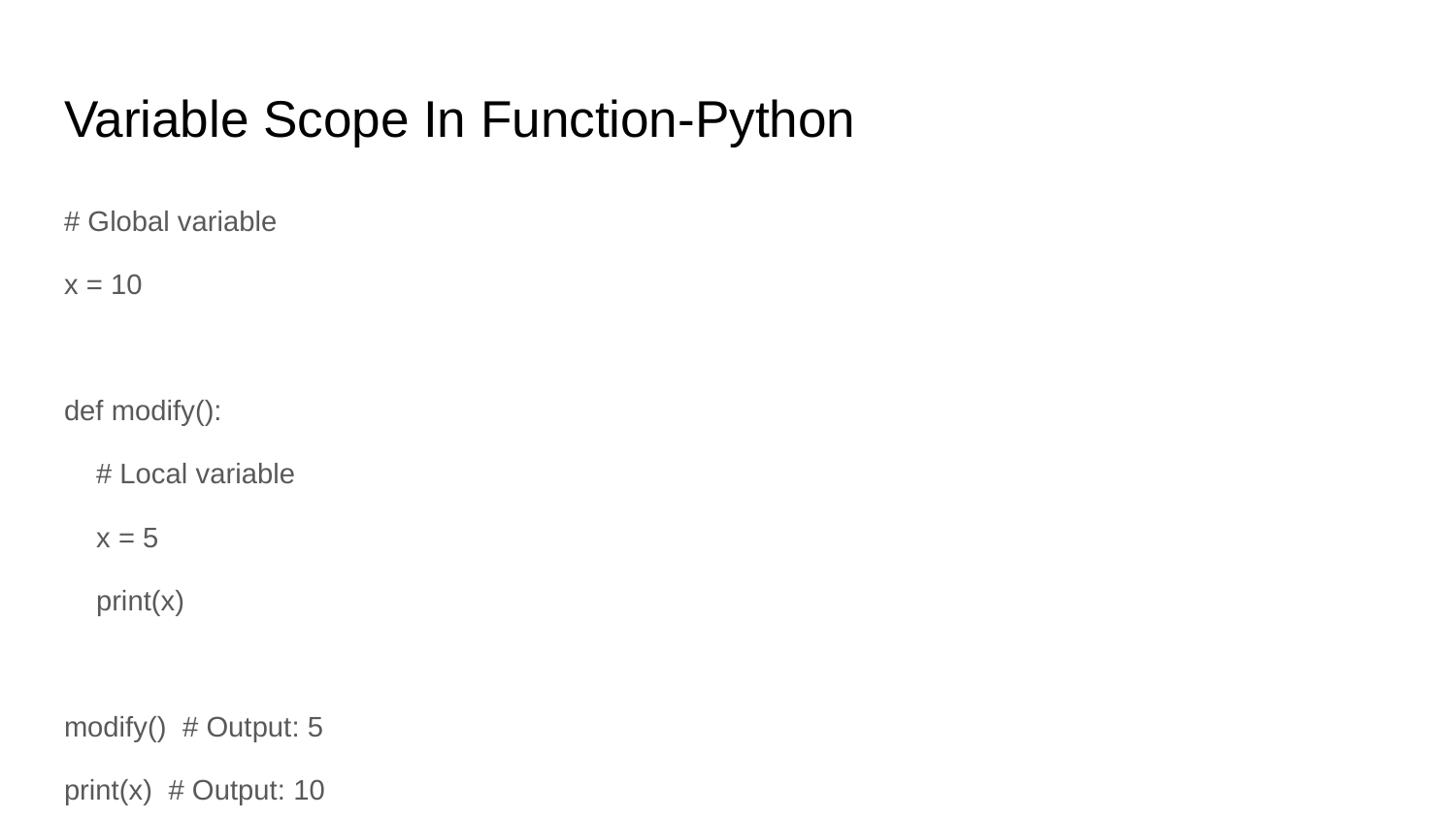

# Variable Scope In Function-Python
# Global variable
x = 10

def modify():
    # Local variable
    x = 5
    print(x)

modify()  # Output: 5
print(x)  # Output: 10